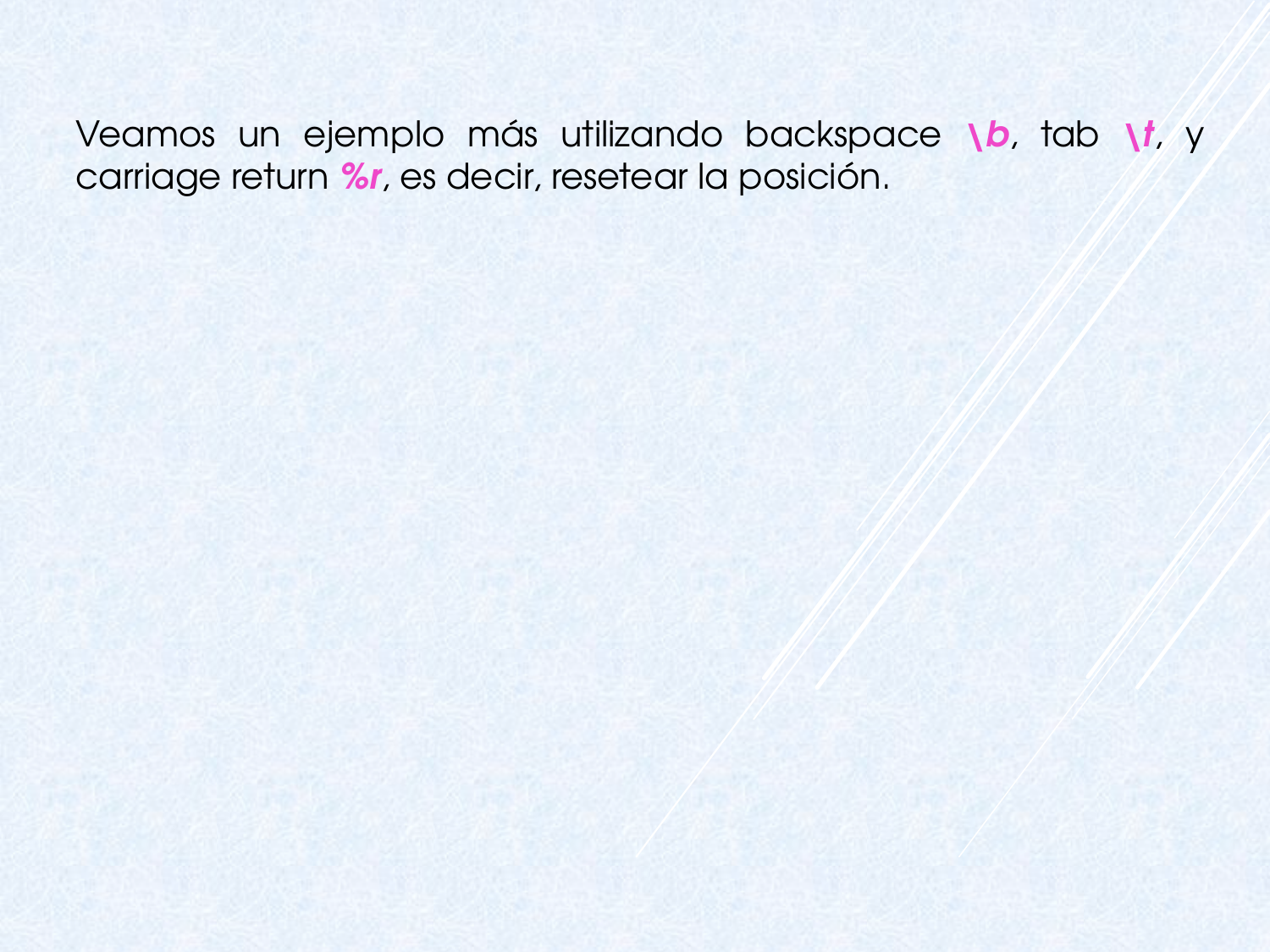

Veamos un ejemplo más utilizando backspace \b, tab \t, y carriage return %r, es decir, resetear la posición.